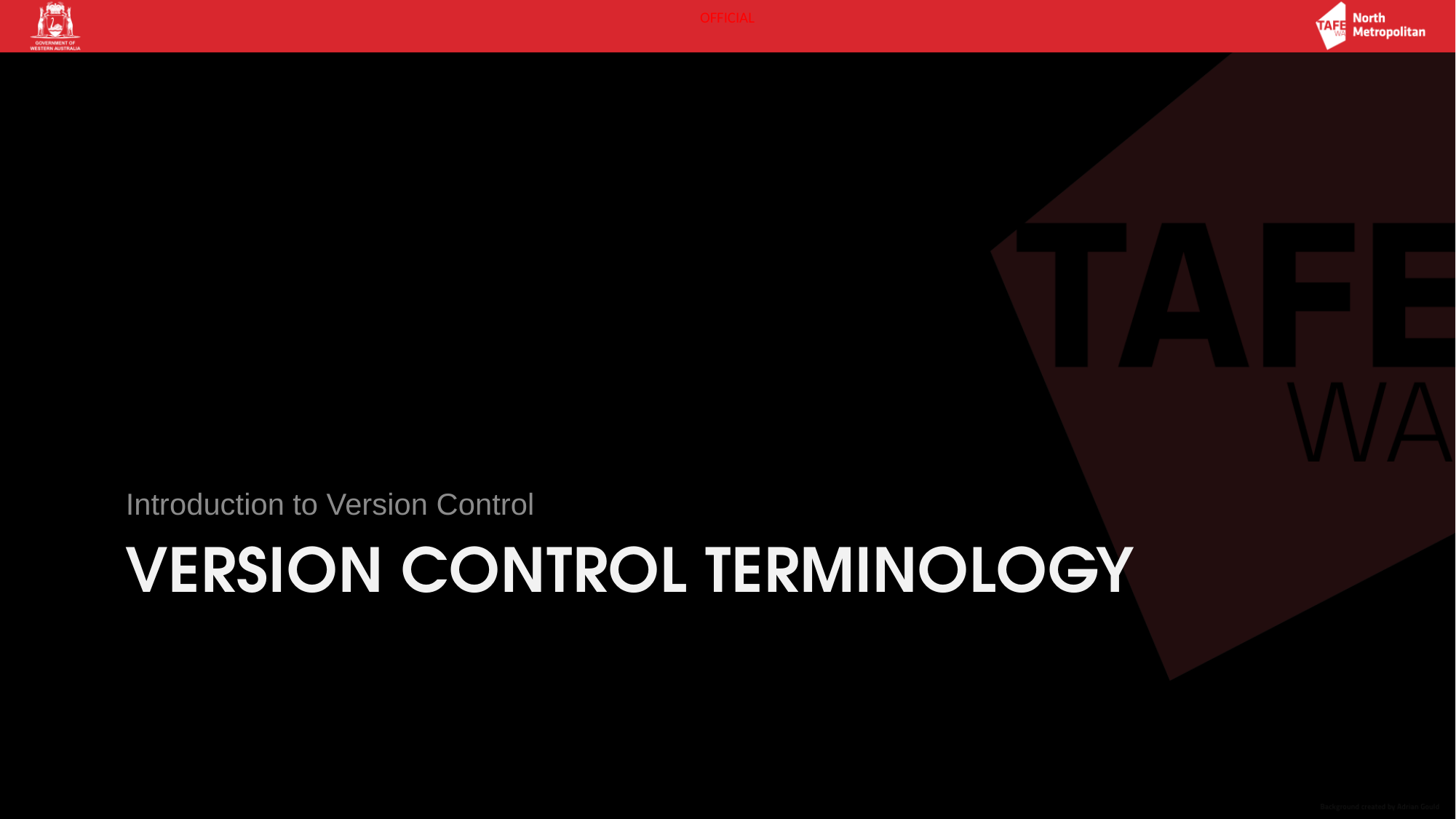

Introduction to Version Control
# Version Control Terminology